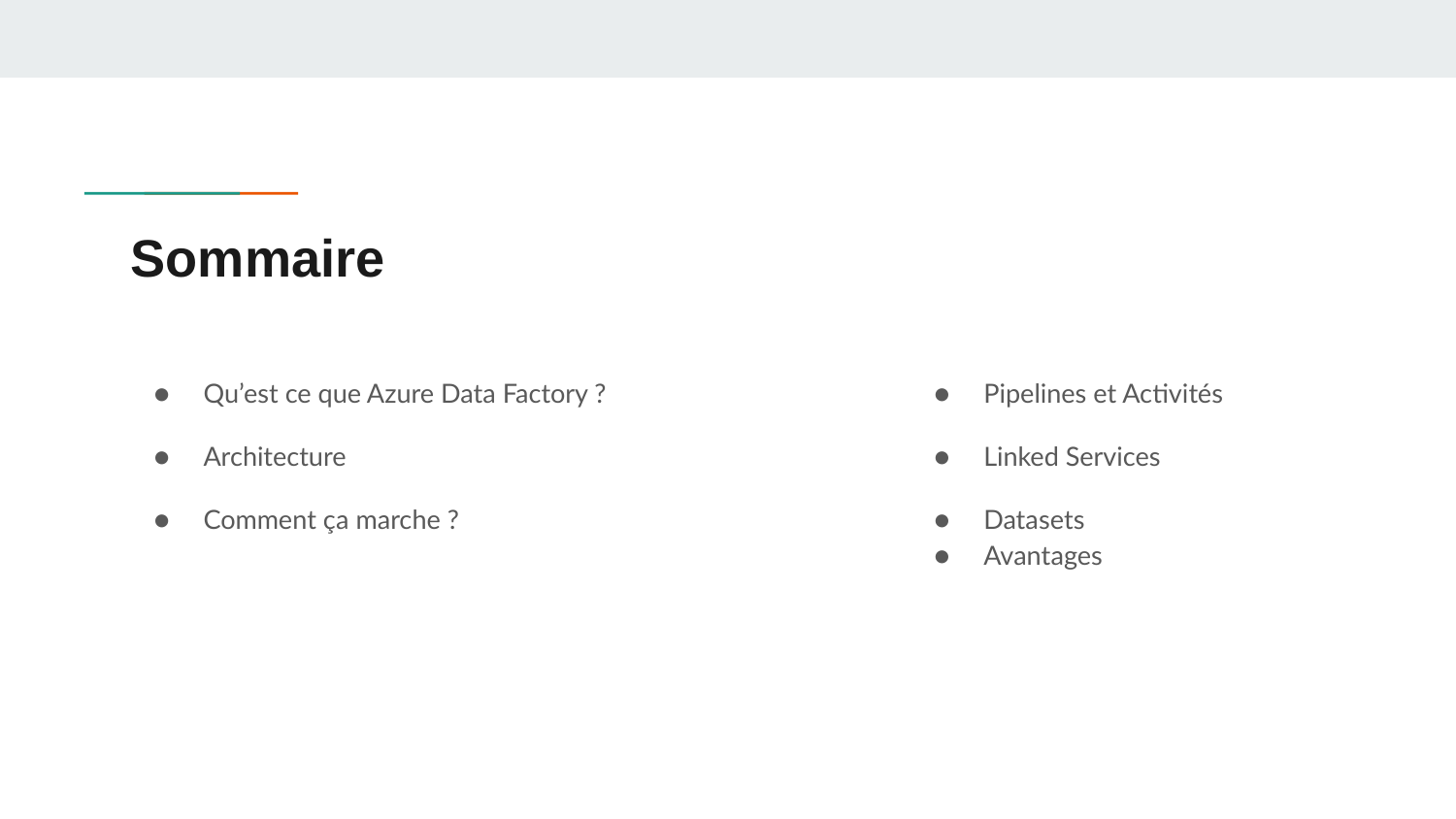

# Sommaire
Qu’est ce que Azure Data Factory ?
Architecture
Comment ça marche ?
Pipelines et Activités
Linked Services
Datasets
Avantages